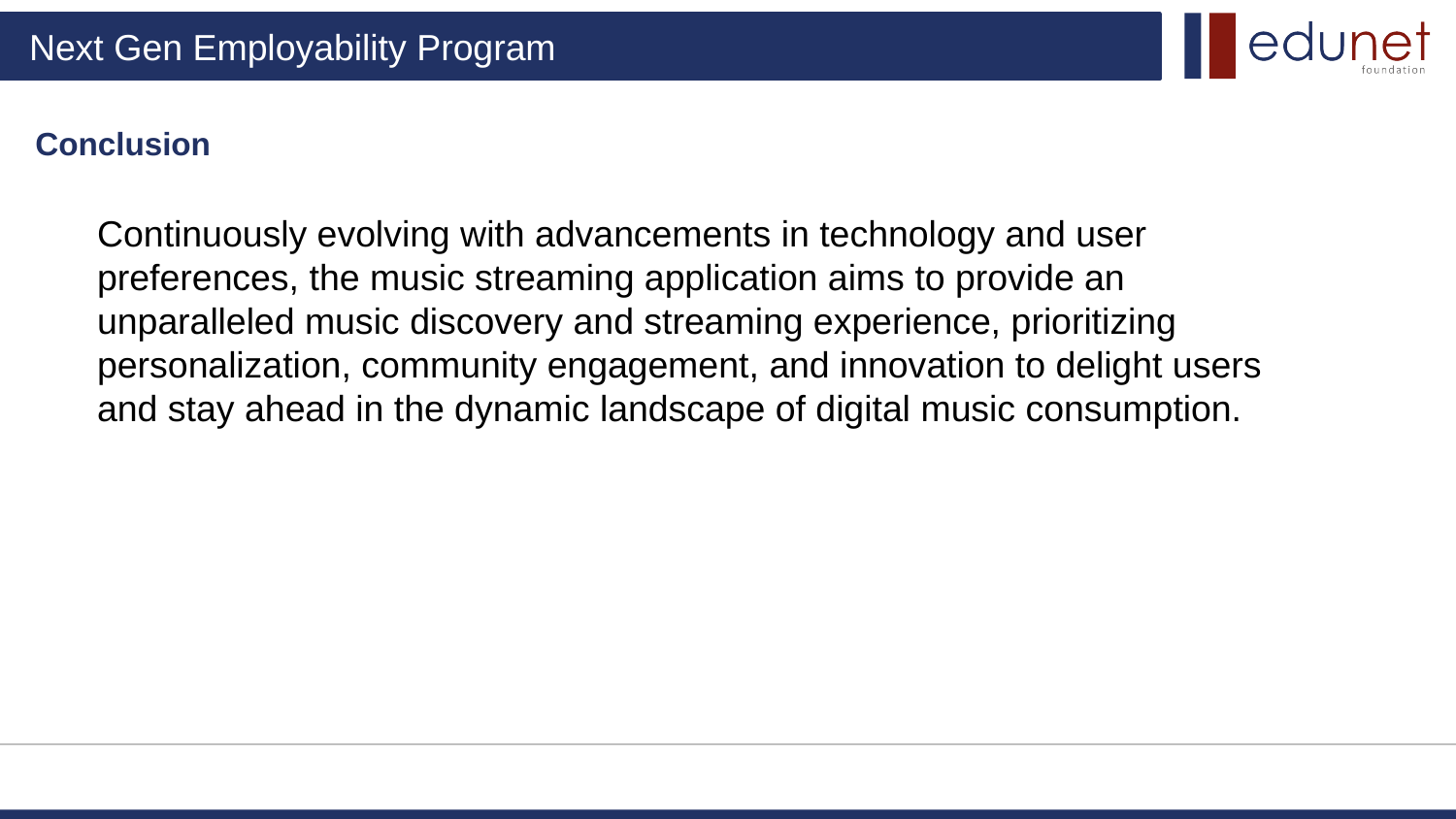

Conclusion
Continuously evolving with advancements in technology and user preferences, the music streaming application aims to provide an unparalleled music discovery and streaming experience, prioritizing personalization, community engagement, and innovation to delight users and stay ahead in the dynamic landscape of digital music consumption.